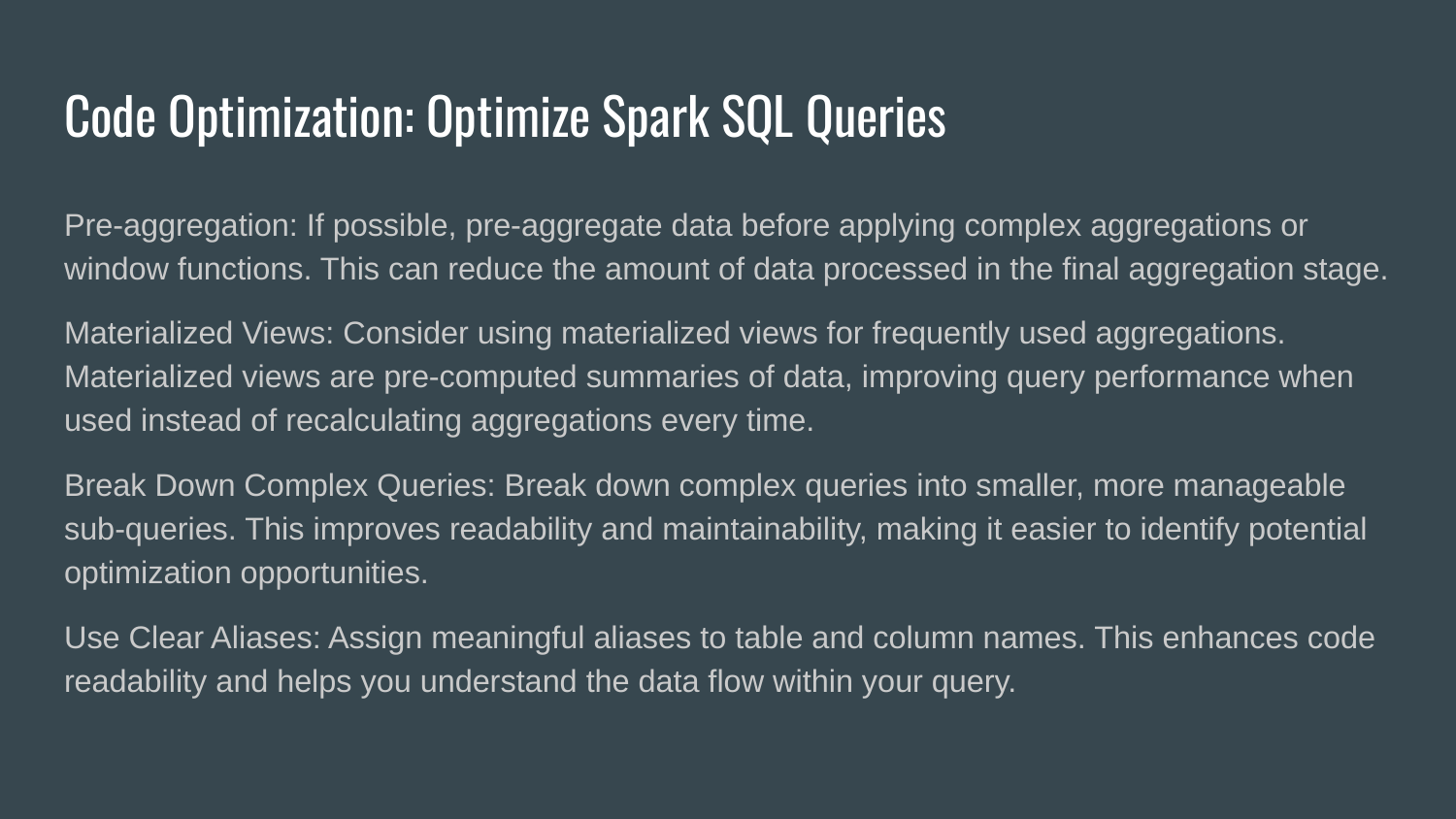

# Code Optimization: Optimize Spark SQL Queries
Pre-aggregation: If possible, pre-aggregate data before applying complex aggregations or window functions. This can reduce the amount of data processed in the final aggregation stage.
Materialized Views: Consider using materialized views for frequently used aggregations. Materialized views are pre-computed summaries of data, improving query performance when used instead of recalculating aggregations every time.
Break Down Complex Queries: Break down complex queries into smaller, more manageable sub-queries. This improves readability and maintainability, making it easier to identify potential optimization opportunities.
Use Clear Aliases: Assign meaningful aliases to table and column names. This enhances code readability and helps you understand the data flow within your query.